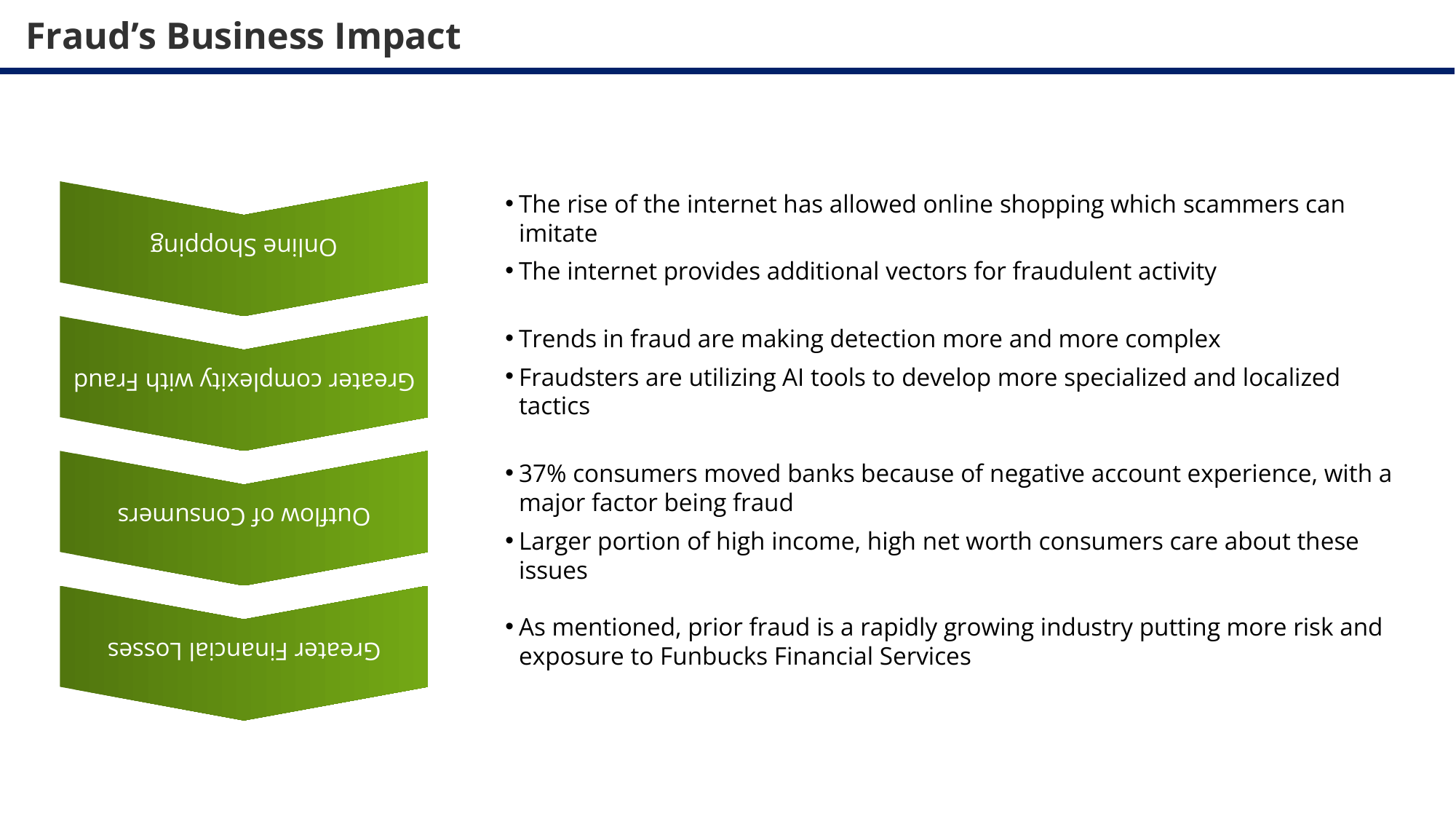

Fraud’s Business Impact
Online Shopping
Greater complexity with Fraud
Outflow of Consumers
Greater Financial Losses
The rise of the internet has allowed online shopping which scammers can imitate
The internet provides additional vectors for fraudulent activity
Trends in fraud are making detection more and more complex
Fraudsters are utilizing AI tools to develop more specialized and localized tactics
37% consumers moved banks because of negative account experience, with a major factor being fraud
Larger portion of high income, high net worth consumers care about these issues
As mentioned, prior fraud is a rapidly growing industry putting more risk and exposure to Funbucks Financial Services